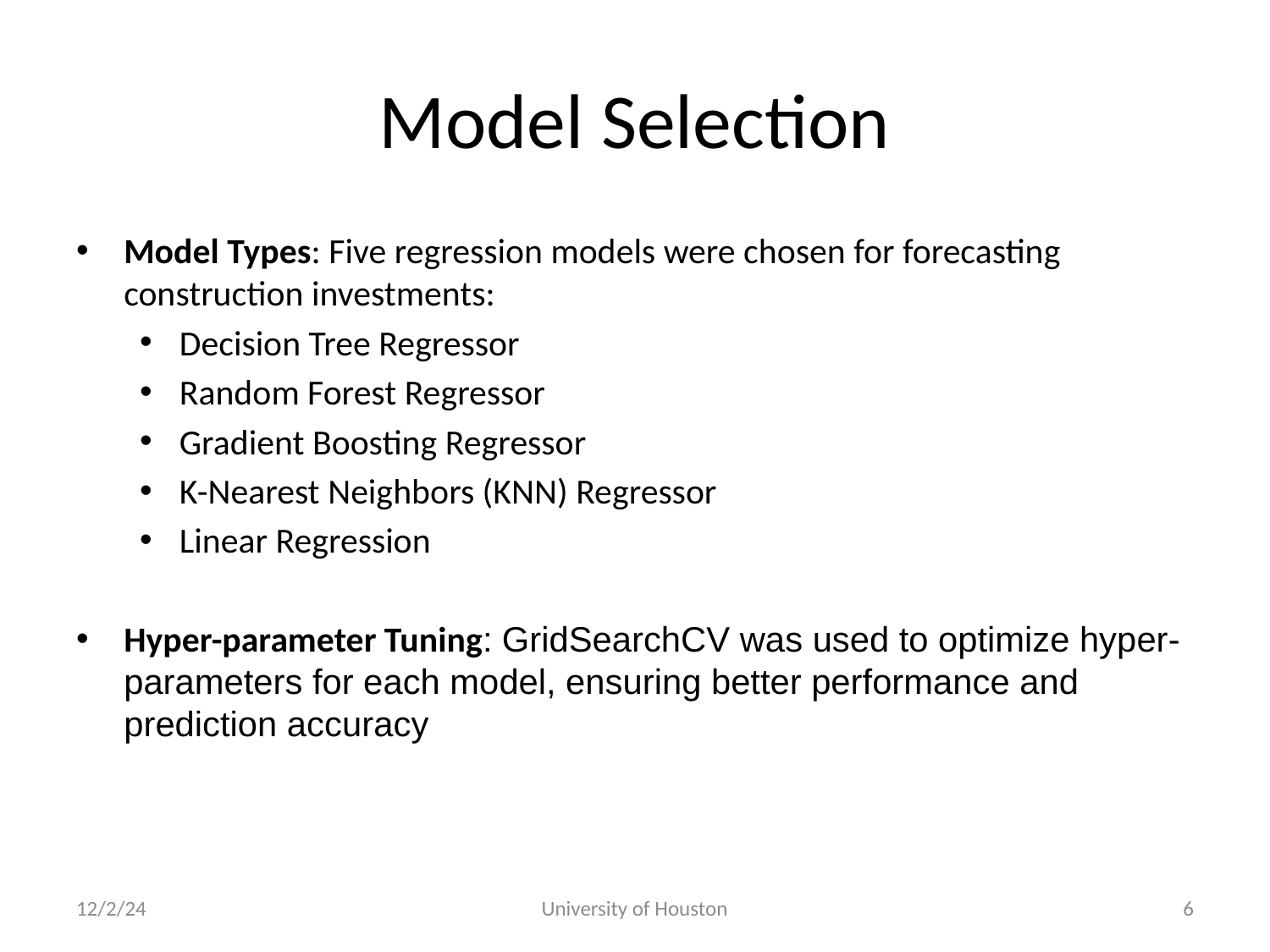

# Model Selection
Model Types: Five regression models were chosen for forecasting construction investments:
Decision Tree Regressor
Random Forest Regressor
Gradient Boosting Regressor
K-Nearest Neighbors (KNN) Regressor
Linear Regression

Hyper-parameter Tuning: GridSearchCV was used to optimize hyper-parameters for each model, ensuring better performance and prediction accuracy
12/2/24
University of Houston
6